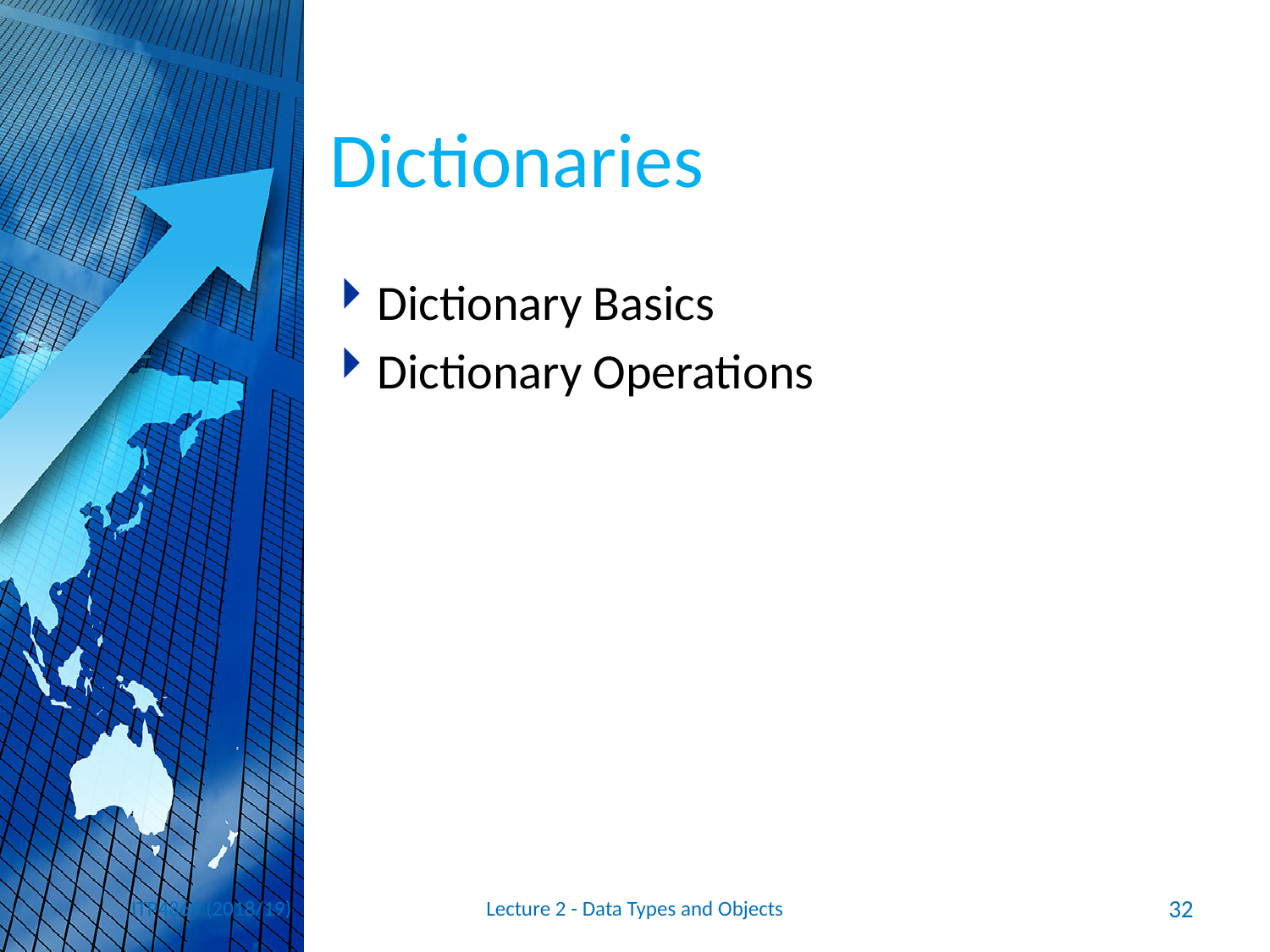

# Dictionaries
Dictionary Basics
Dictionary Operations
ITP4869 (2018/19)
Lecture 2 - Data Types and Objects
32